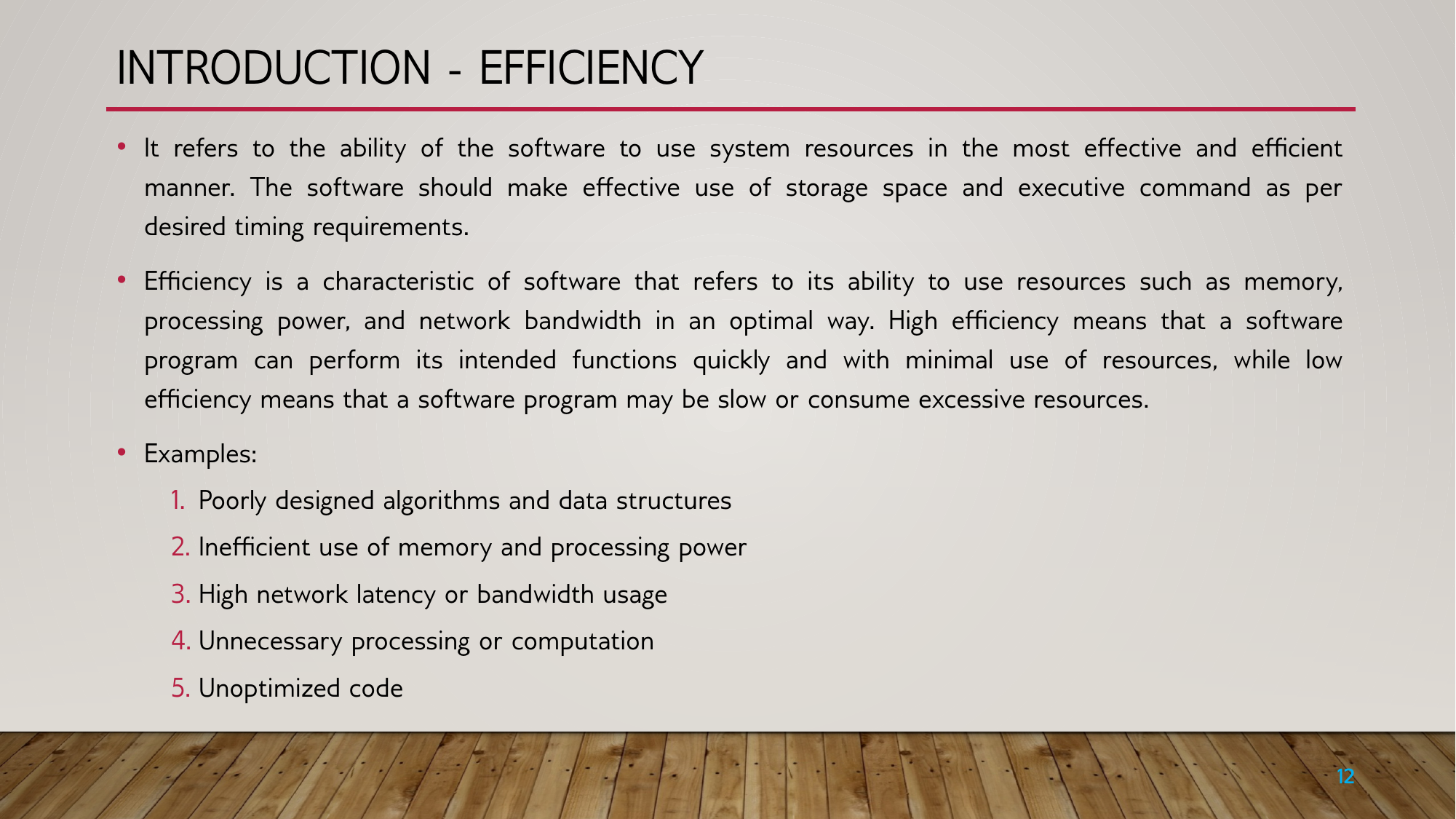

# Introduction - efficiency
It refers to the ability of the software to use system resources in the most effective and efficient manner. The software should make effective use of storage space and executive command as per desired timing requirements.
Efficiency is a characteristic of software that refers to its ability to use resources such as memory, processing power, and network bandwidth in an optimal way. High efficiency means that a software program can perform its intended functions quickly and with minimal use of resources, while low efficiency means that a software program may be slow or consume excessive resources.
Examples:
Poorly designed algorithms and data structures
Inefficient use of memory and processing power
High network latency or bandwidth usage
Unnecessary processing or computation
Unoptimized code
12